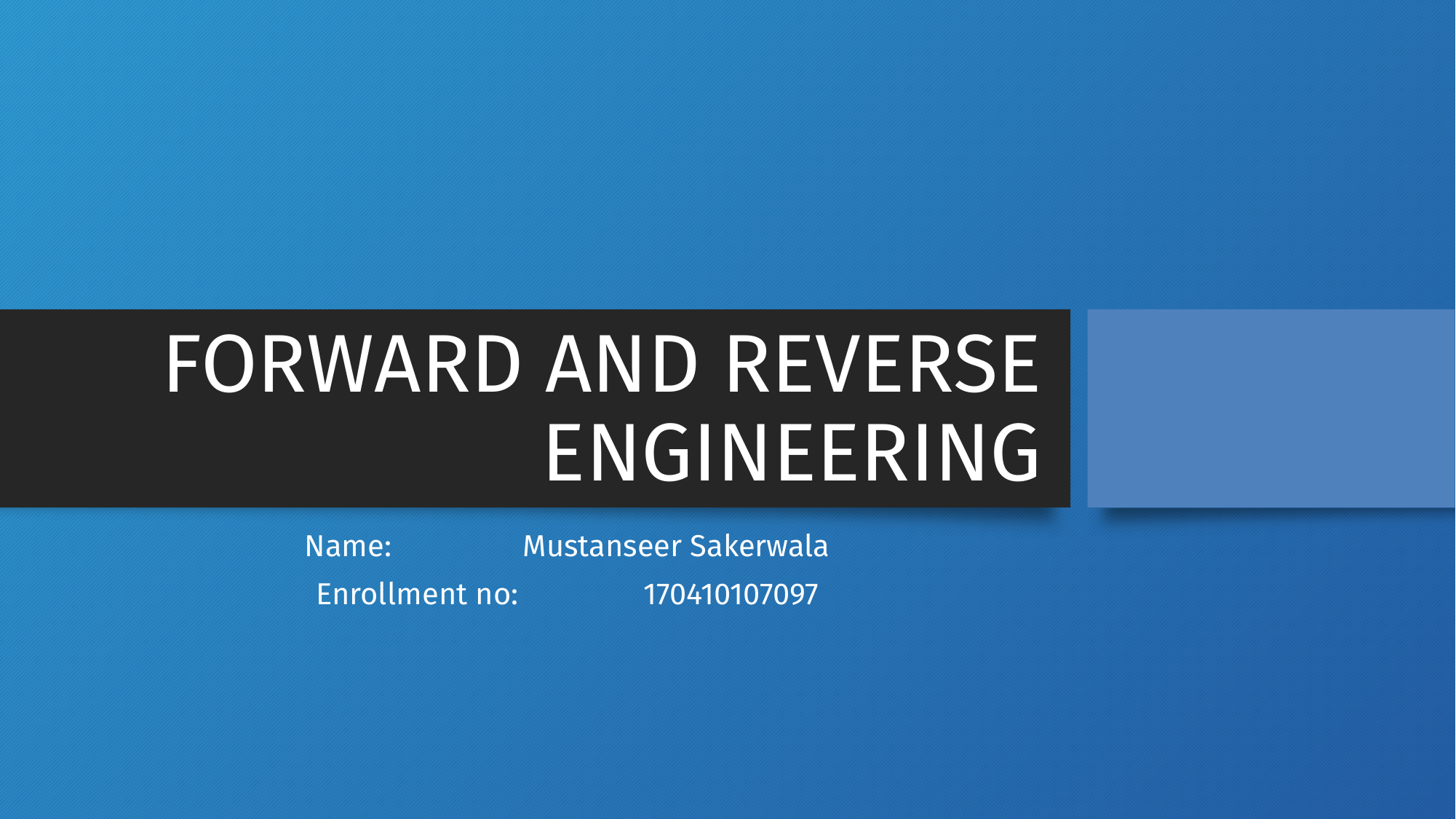

# FORWARD AND REVERSE ENGINEERING
Name:	 	Mustanseer Sakerwala
Enrollment no:		170410107097